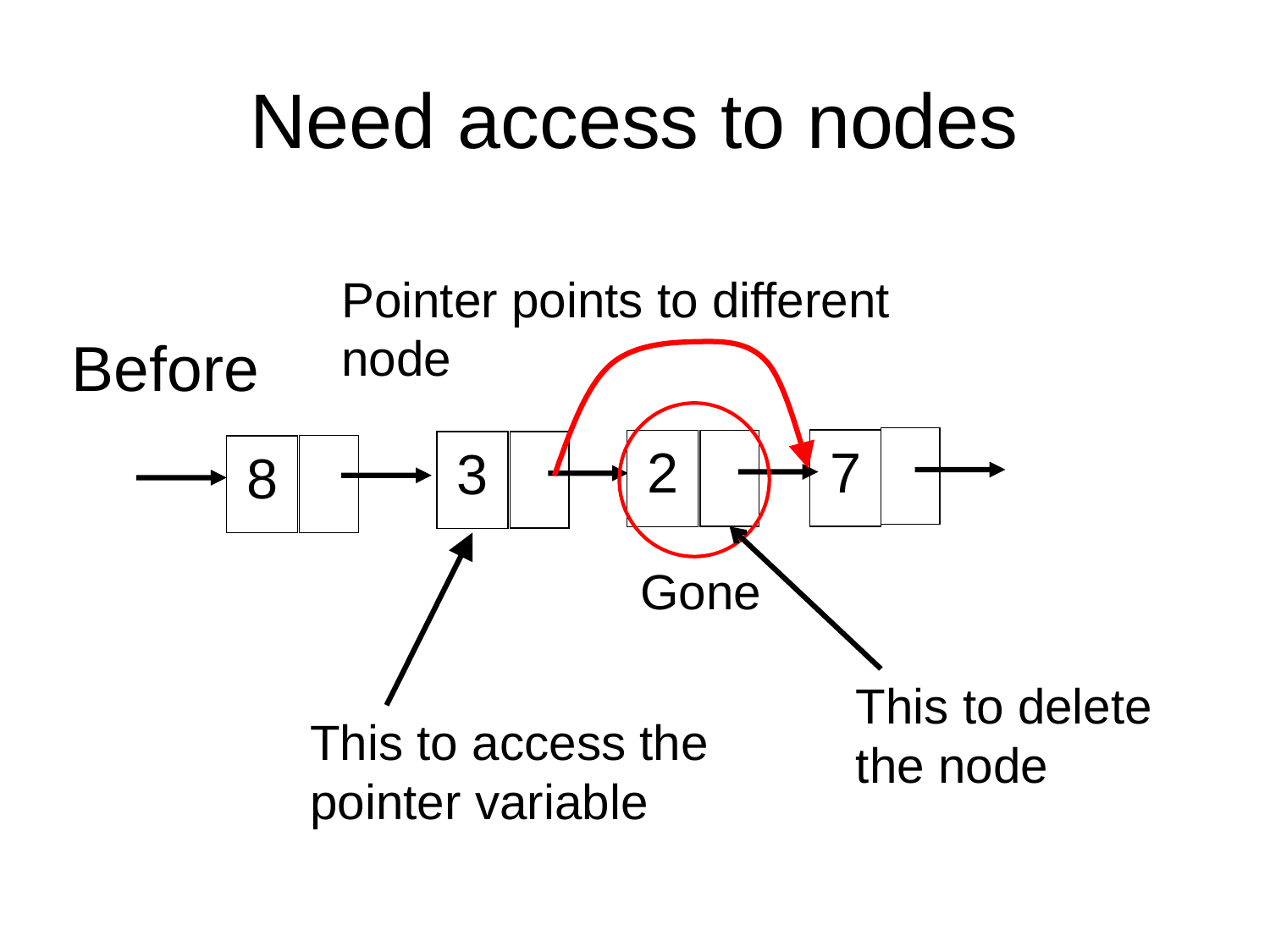

# Need access to nodes
Pointer points to different node
Before

7

2

3

8

Gone
This to delete the node

This to access the pointer variable